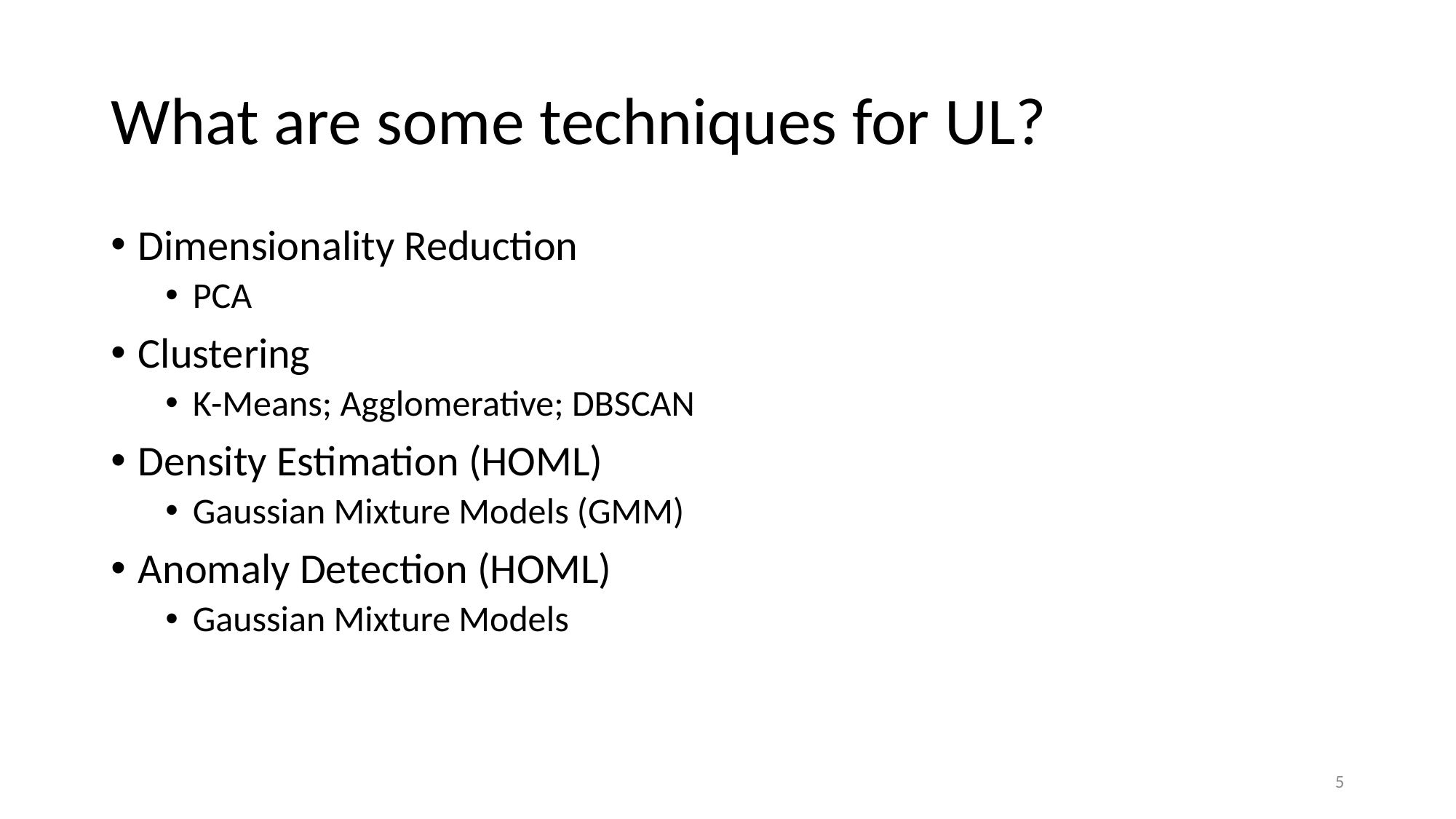

# What are some techniques for UL?
Dimensionality Reduction
PCA
Clustering
K-Means; Agglomerative; DBSCAN
Density Estimation (HOML)
Gaussian Mixture Models (GMM)
Anomaly Detection (HOML)
Gaussian Mixture Models
5